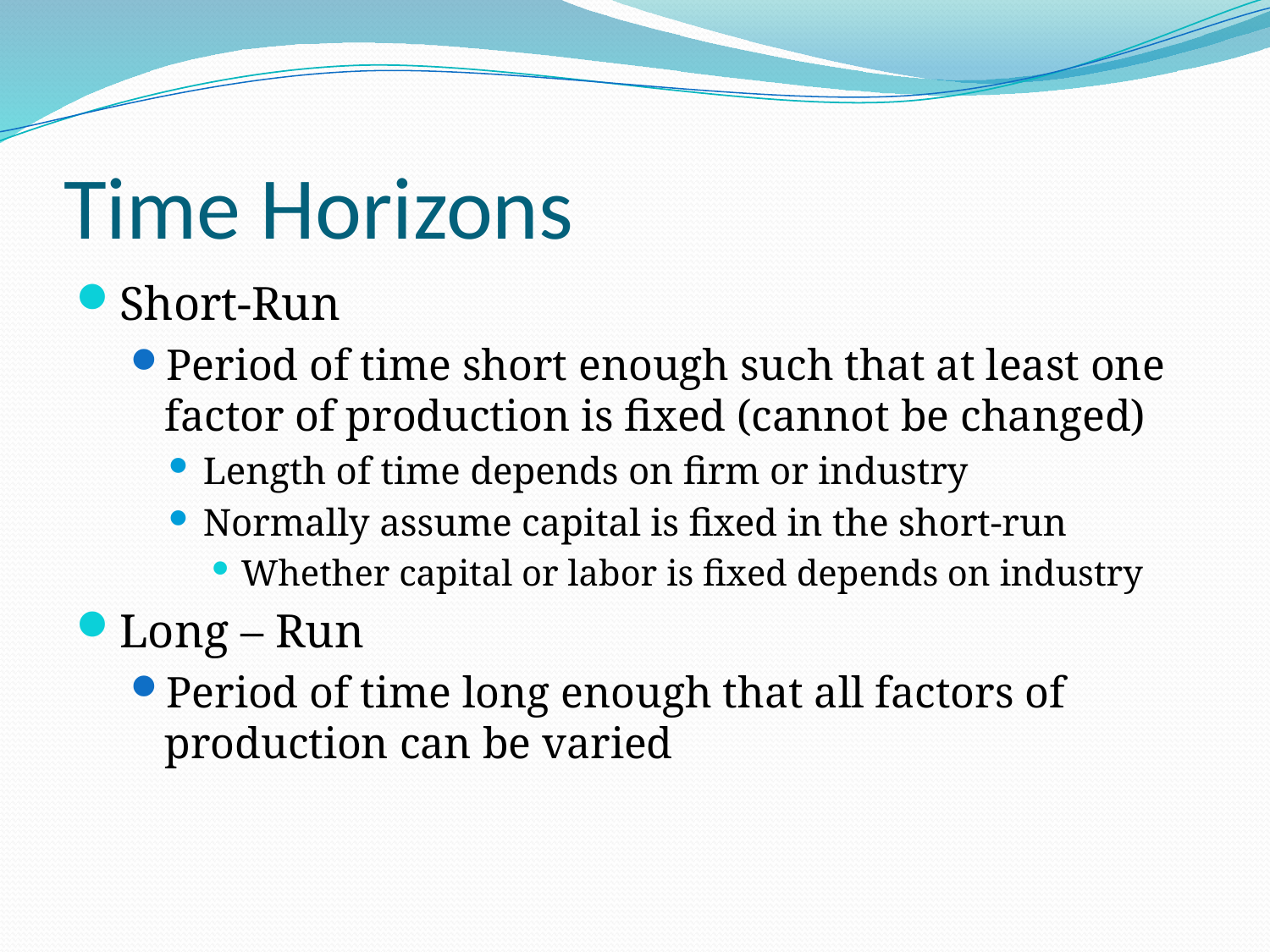

# Time Horizons
Short-Run
Period of time short enough such that at least one factor of production is fixed (cannot be changed)
Length of time depends on firm or industry
Normally assume capital is fixed in the short-run
Whether capital or labor is fixed depends on industry
Long – Run
Period of time long enough that all factors of production can be varied